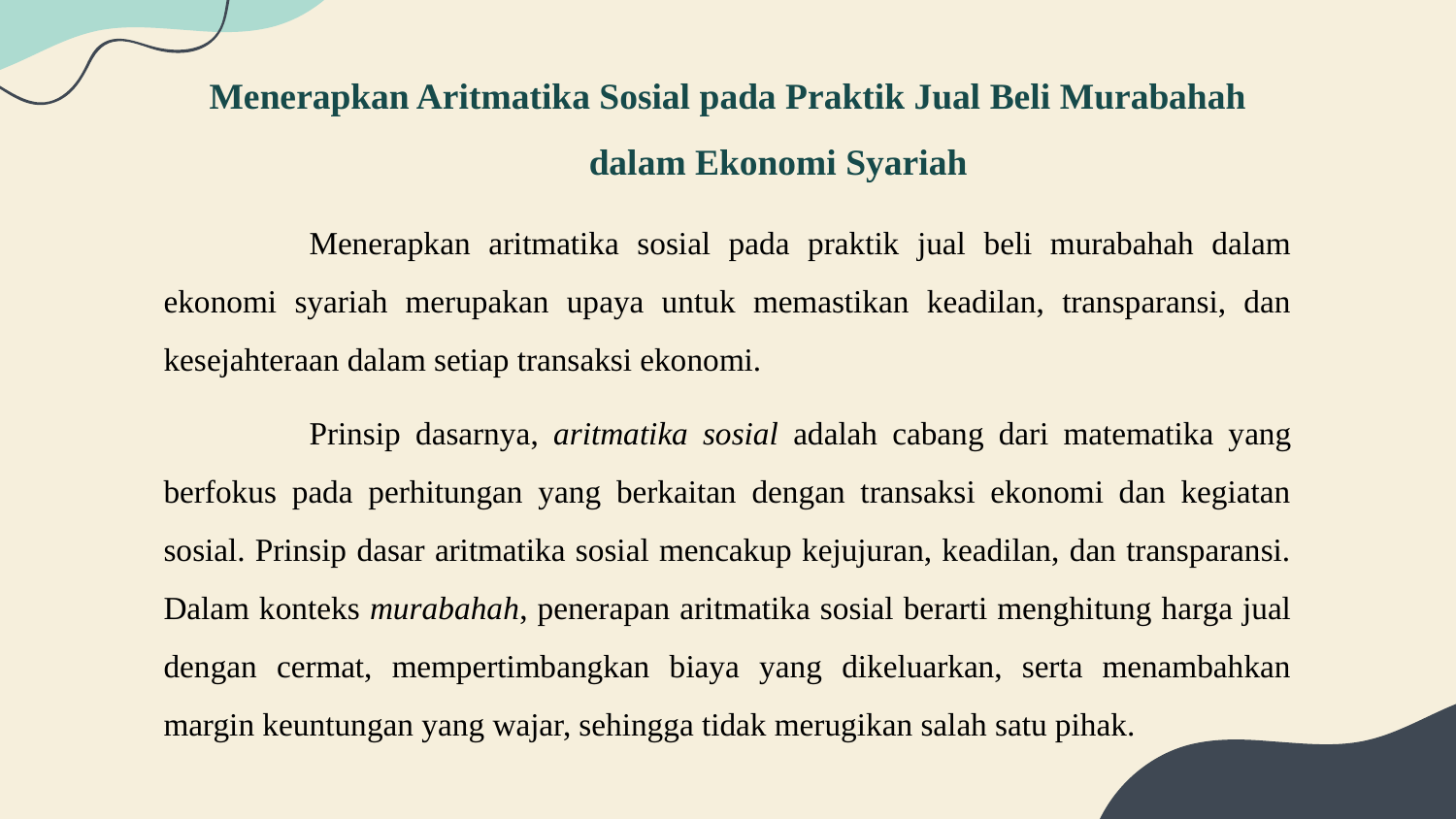

# Menerapkan Aritmatika Sosial pada Praktik Jual Beli Murabahah dalam Ekonomi Syariah
	Menerapkan aritmatika sosial pada praktik jual beli murabahah dalam ekonomi syariah merupakan upaya untuk memastikan keadilan, transparansi, dan kesejahteraan dalam setiap transaksi ekonomi.
	Prinsip dasarnya, aritmatika sosial adalah cabang dari matematika yang berfokus pada perhitungan yang berkaitan dengan transaksi ekonomi dan kegiatan sosial. Prinsip dasar aritmatika sosial mencakup kejujuran, keadilan, dan transparansi. Dalam konteks murabahah, penerapan aritmatika sosial berarti menghitung harga jual dengan cermat, mempertimbangkan biaya yang dikeluarkan, serta menambahkan margin keuntungan yang wajar, sehingga tidak merugikan salah satu pihak.